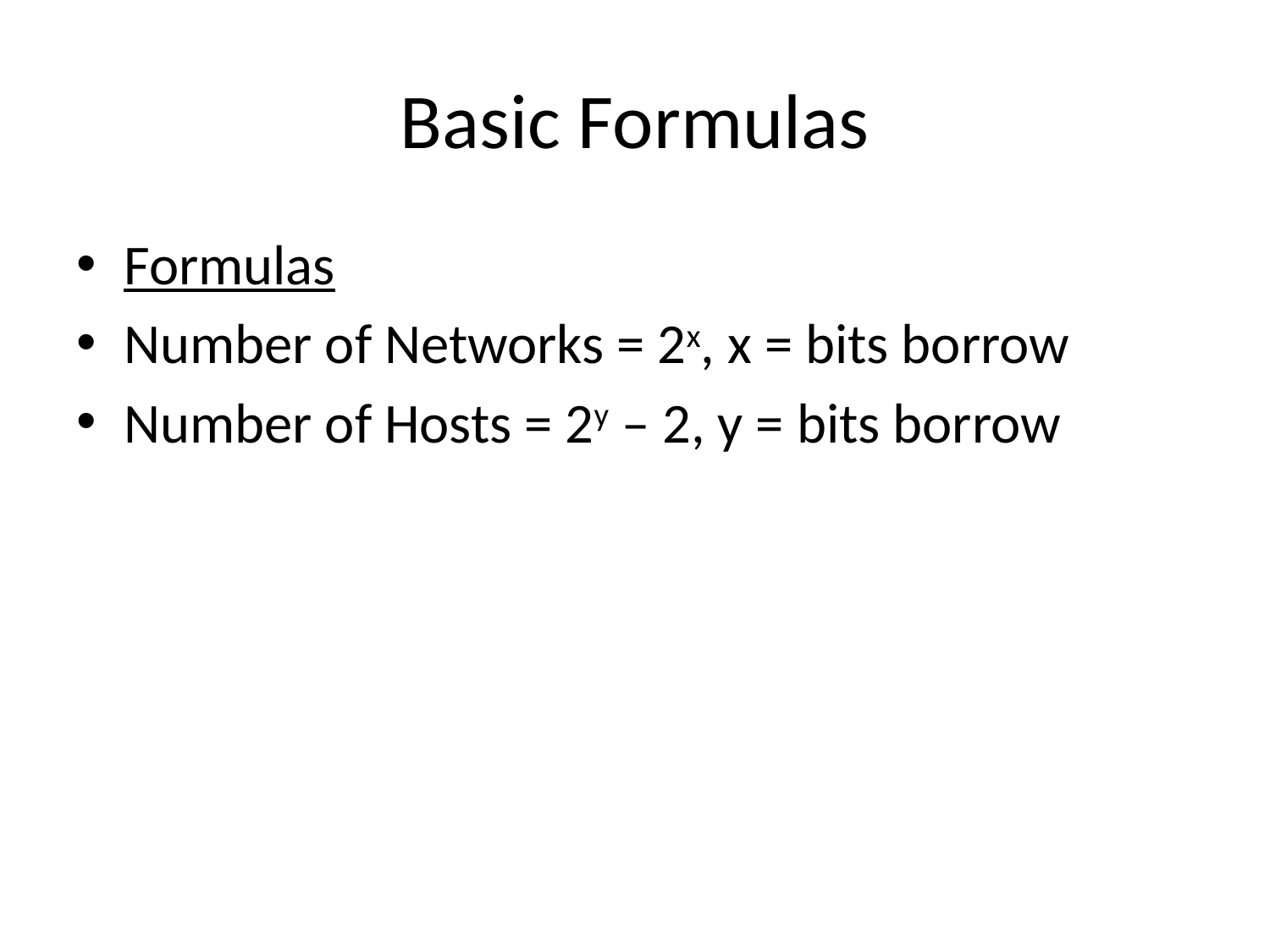

# Basic Formulas
Formulas
Number of Networks = 2x, x = bits borrow
Number of Hosts = 2y – 2, y = bits borrow